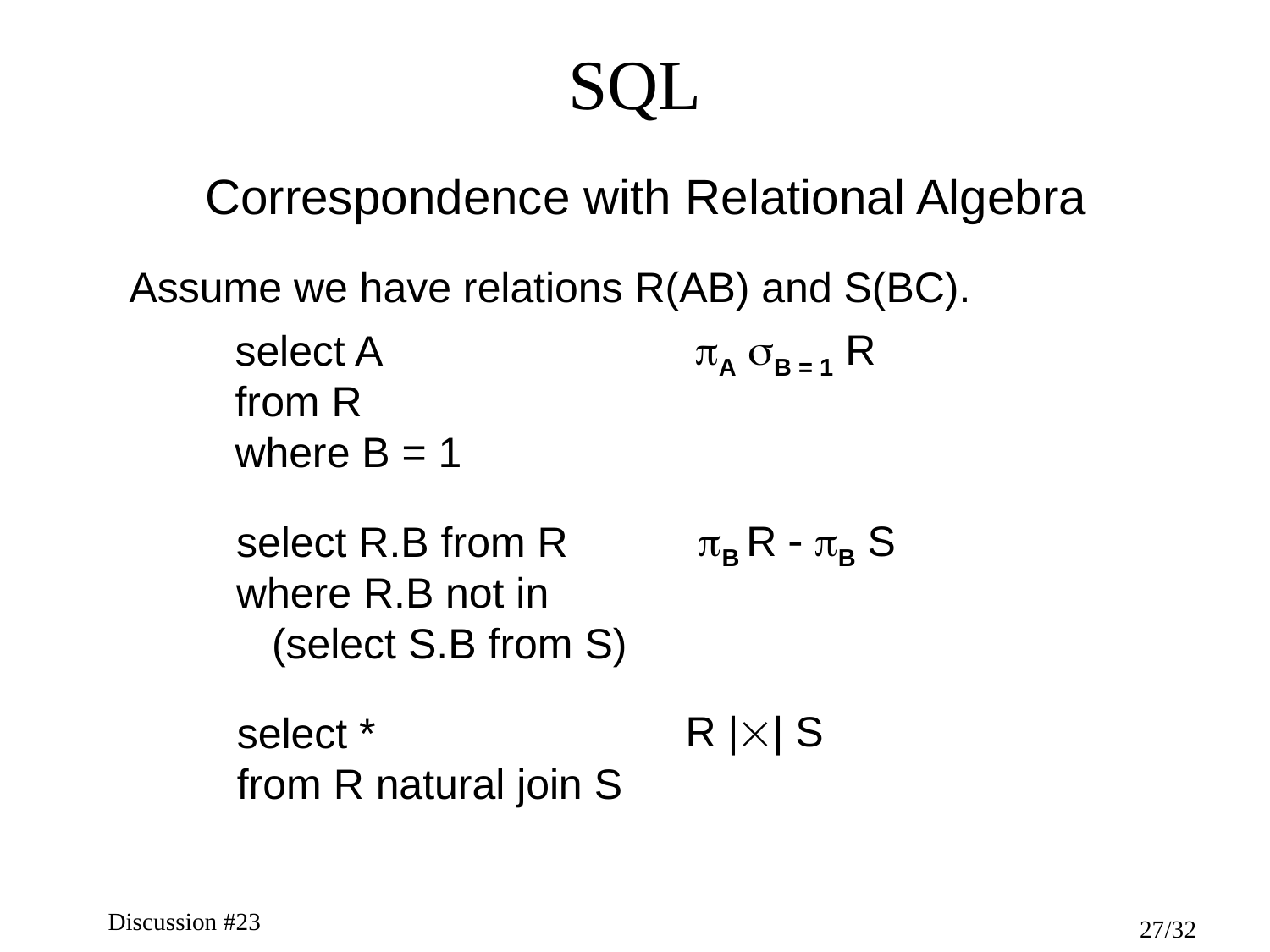

# SQL
Correspondence with Relational Algebra
Assume we have relations R(AB) and S(BC).
πA σB = 1 R
select A
from R
where B = 1
πB R − πB S
select R.B from R
where R.B not in
   (select S.B from S)
R |×| S
select *
from R natural join S

Discussion #23
27/32